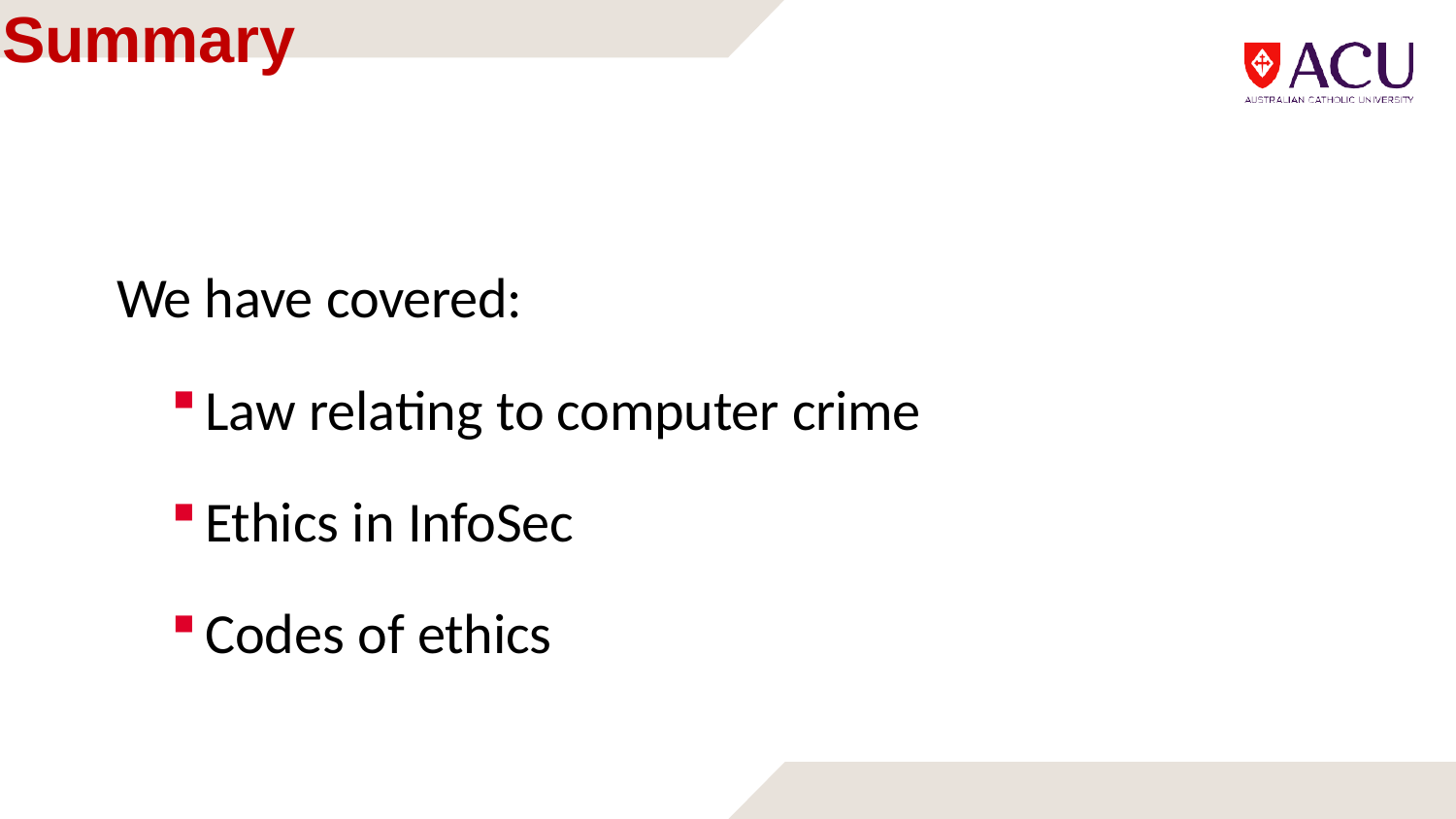

# Summary
We have covered:
Law relating to computer crime
Ethics in InfoSec
Codes of ethics